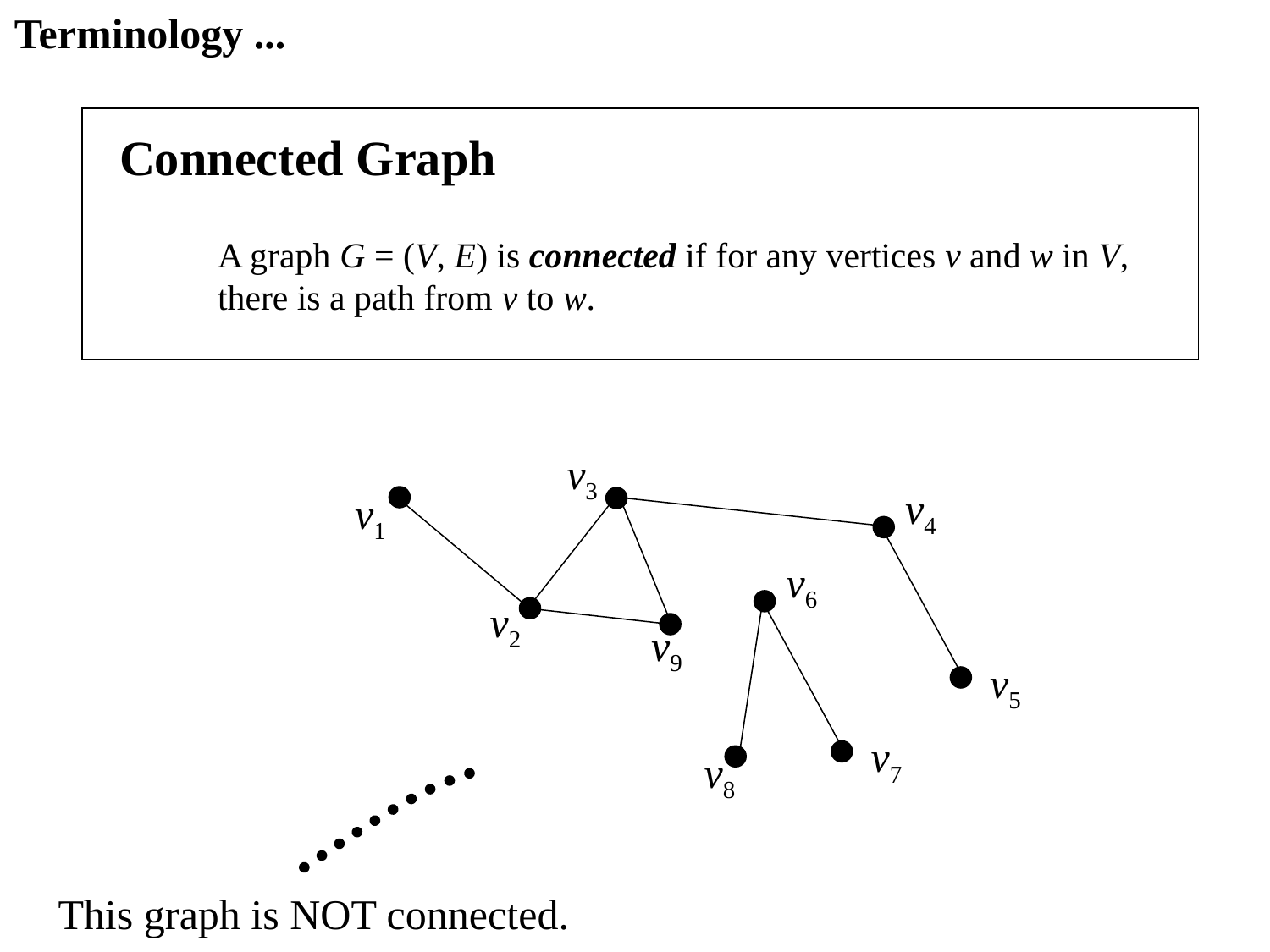

Terminology ...

Connected Graph
A graph G = (V, E) is connected if for any vertices v and w in V,
there is a path from v to w.

v3
v4
v1

v6

v2

v9
v5

v7

v8

This graph is NOT connected.